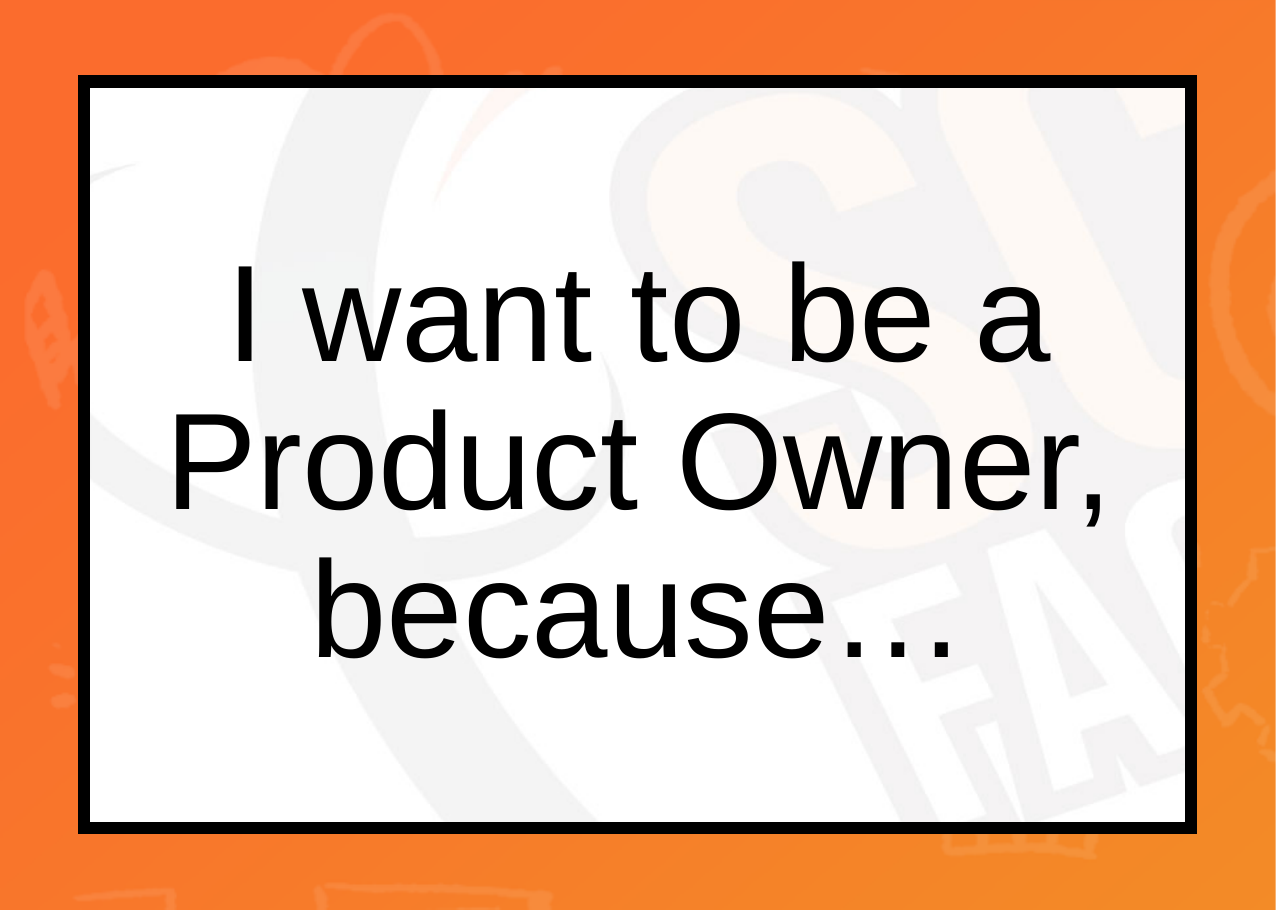

I want to be a Product Owner, because…